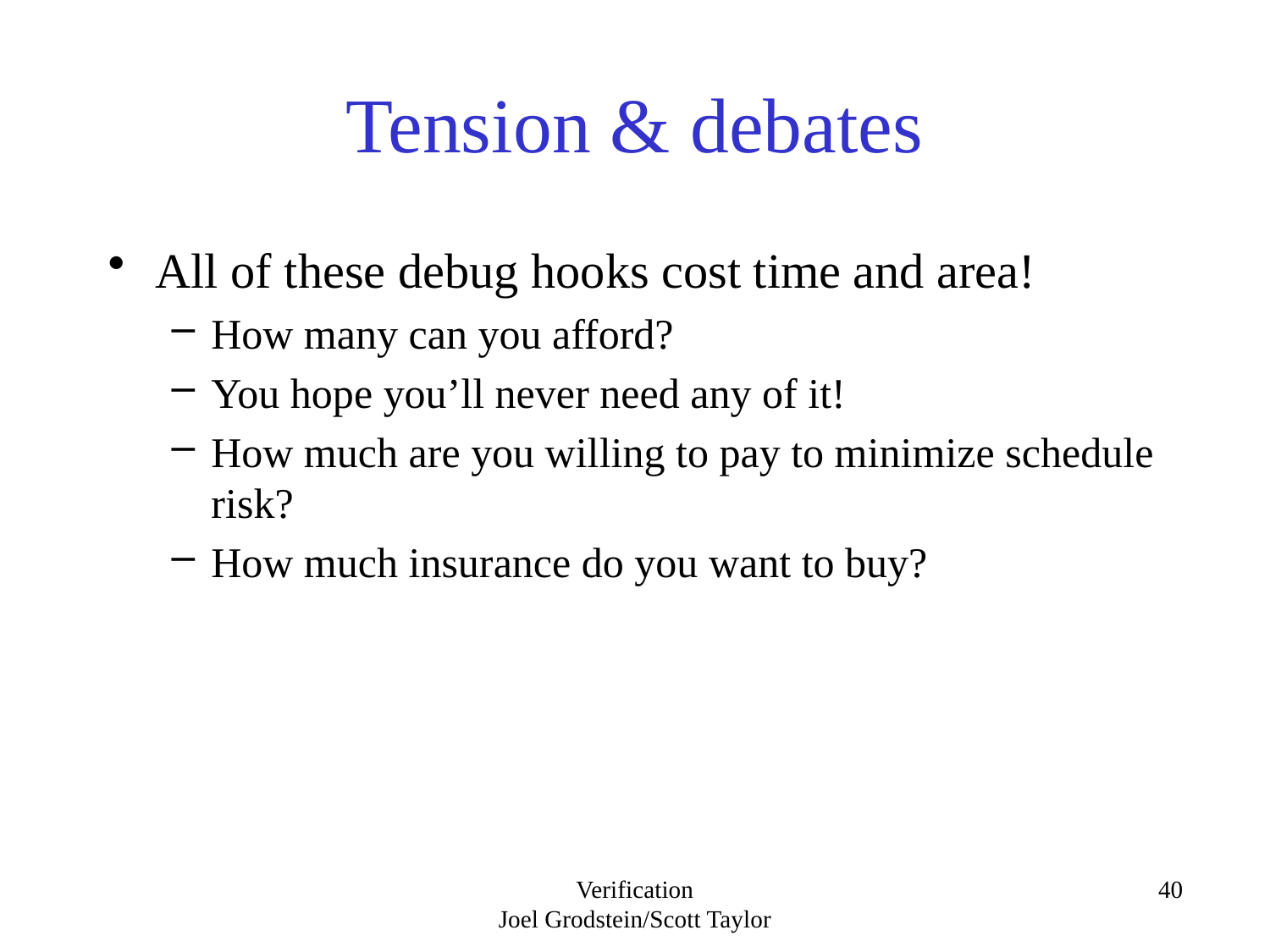

# Tension & debates
All of these debug hooks cost time and area!
How many can you afford?
You hope you’ll never need any of it!
How much are you willing to pay to minimize schedule risk?
How much insurance do you want to buy?
Verification
Joel Grodstein/Scott Taylor